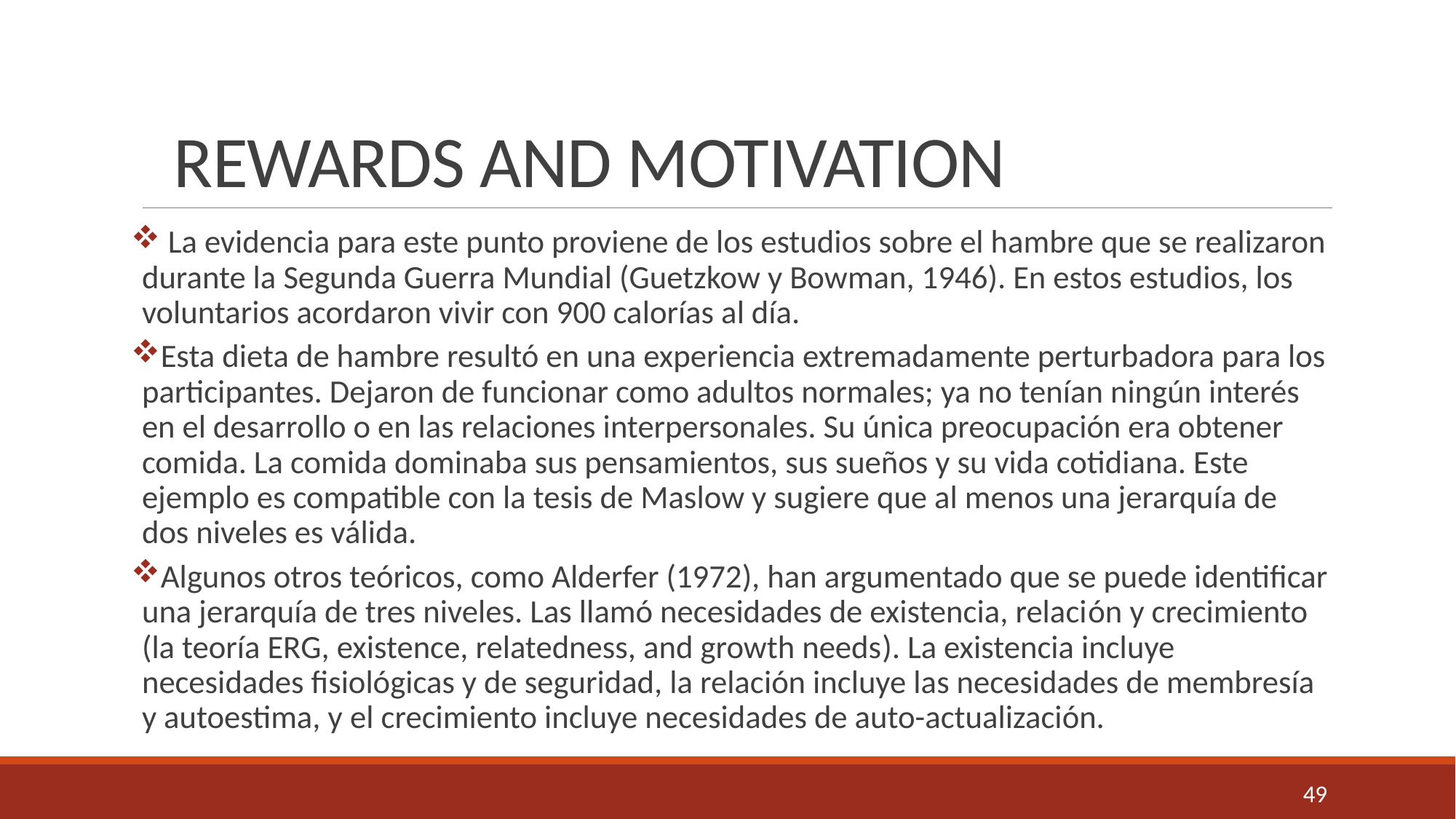

# REWARDS AND MOTIVATION
 La evidencia para este punto proviene de los estudios sobre el hambre que se realizaron durante la Segunda Guerra Mundial (Guetzkow y Bowman, 1946). En estos estudios, los voluntarios acordaron vivir con 900 calorías al día.
Esta dieta de hambre resultó en una experiencia extremadamente perturbadora para los participantes. Dejaron de funcionar como adultos normales; ya no tenían ningún interés en el desarrollo o en las relaciones interpersonales. Su única preocupación era obtener comida. La comida dominaba sus pensamientos, sus sueños y su vida cotidiana. Este ejemplo es compatible con la tesis de Maslow y sugiere que al menos una jerarquía de dos niveles es válida.
Algunos otros teóricos, como Alderfer (1972), han argumentado que se puede identificar una jerarquía de tres niveles. Las llamó necesidades de existencia, relación y crecimiento (la teoría ERG, existence, relatedness, and growth needs). La existencia incluye necesidades fisiológicas y de seguridad, la relación incluye las necesidades de membresía y autoestima, y ​​el crecimiento incluye necesidades de auto-actualización.
49